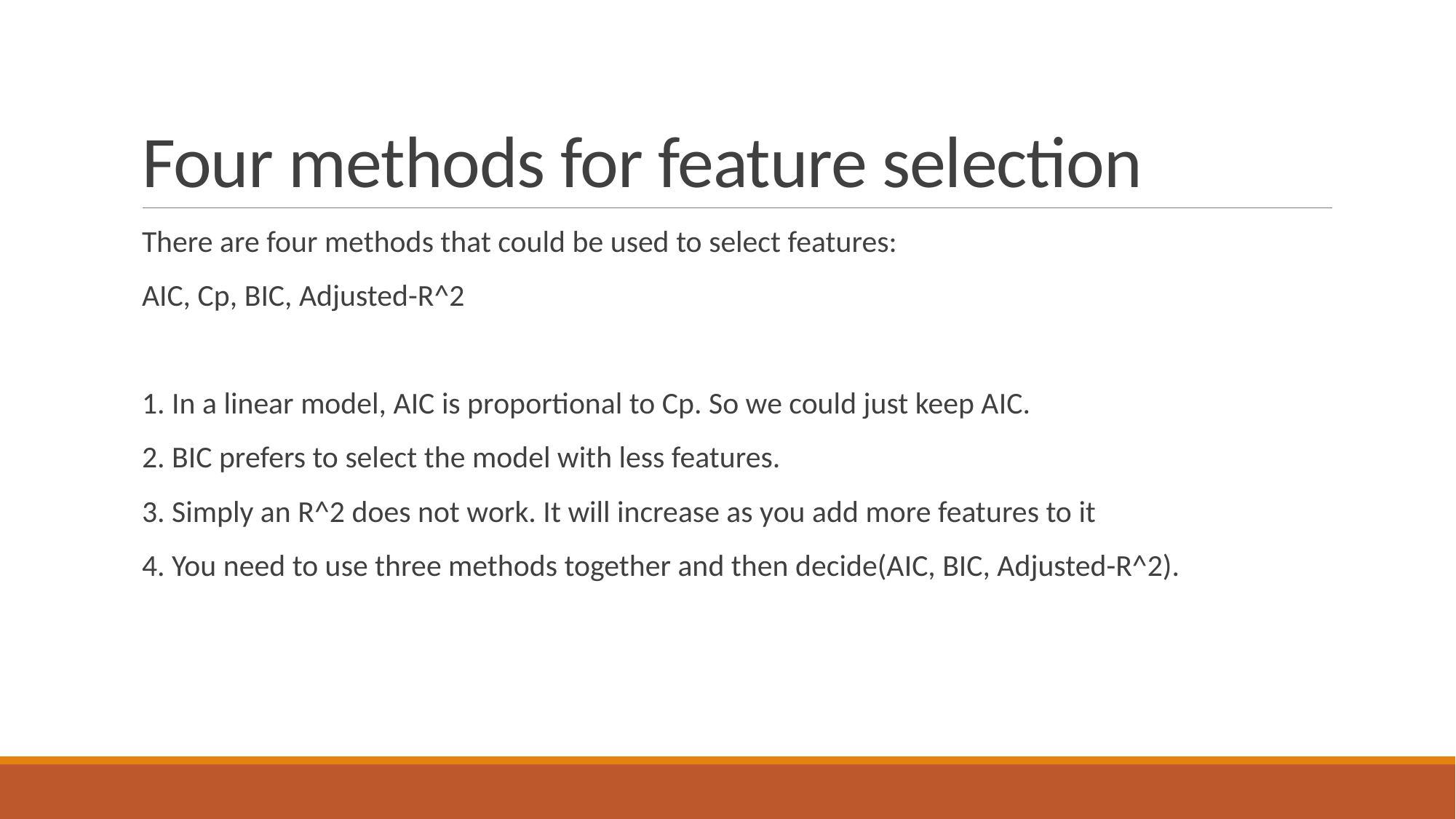

# Four methods for feature selection
There are four methods that could be used to select features:
AIC, Cp, BIC, Adjusted-R^2

1. In a linear model, AIC is proportional to Cp. So we could just keep AIC.
2. BIC prefers to select the model with less features.
3. Simply an R^2 does not work. It will increase as you add more features to it
4. You need to use three methods together and then decide(AIC, BIC, Adjusted-R^2).